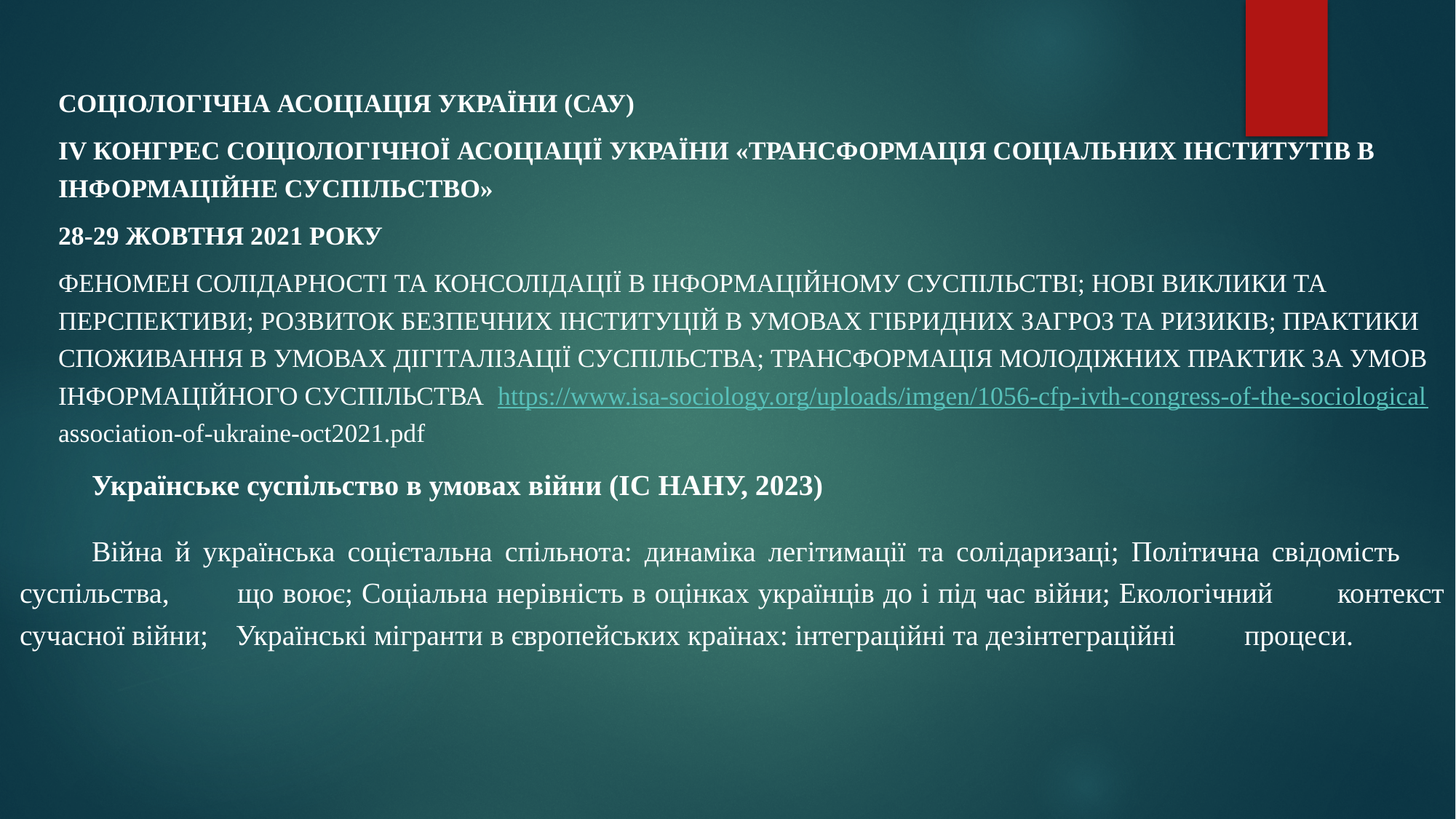

СОЦІОЛОГІЧНА АСОЦІАЦІЯ УКРАЇНИ (САУ)
	IV КОНГРЕС СОЦІОЛОГІЧНОЇ АСОЦІАЦІЇ УКРАЇНИ «ТРАНСФОРМАЦІЯ СОЦІАЛЬНИХ ІНСТИТУТІВ В ІНФОРМАЦІЙНЕ СУСПІЛЬСТВО»
	28-29 ЖОВТНЯ 2021 РОКУ
	ФЕНОМЕН СОЛІДАРНОСТІ ТА КОНСОЛІДАЦІЇ В ІНФОРМАЦІЙНОМУ СУСПІЛЬСТВІ; НОВІ ВИКЛИКИ ТА ПЕРСПЕКТИВИ; РОЗВИТОК БЕЗПЕЧНИХ ІНСТИТУЦІЙ В УМОВАХ ГІБРИДНИХ ЗАГРОЗ ТА РИЗИКІВ; ПРАКТИКИ СПОЖИВАННЯ В УМОВАХ ДІГІТАЛІЗАЦІЇ СУСПІЛЬСТВА; ТРАНСФОРМАЦІЯ МОЛОДІЖНИХ ПРАКТИК ЗА УМОВ  ІНФОРМАЦІЙНОГО СУСПІЛЬСТВА  https://www.isa-sociology.org/uploads/imgen/1056-cfp-ivth-congress-of-the-sociological association-of-ukraine-oct2021.pdf
	Українське суспільство в умовах війни (ІС НАНУ, 2023)
	Війна й українська соцієтальна спільнота: динаміка легітимації та солідаризаці; Політична свідомість 	суспільства, 	що воює; Соціальна нерівність в оцінках українців до і під час війни; Екологічний 	контекст сучасної війни; 	Українські мігранти в європейських країнах: інтеграційні та дезінтеграційні 	процеси.

#